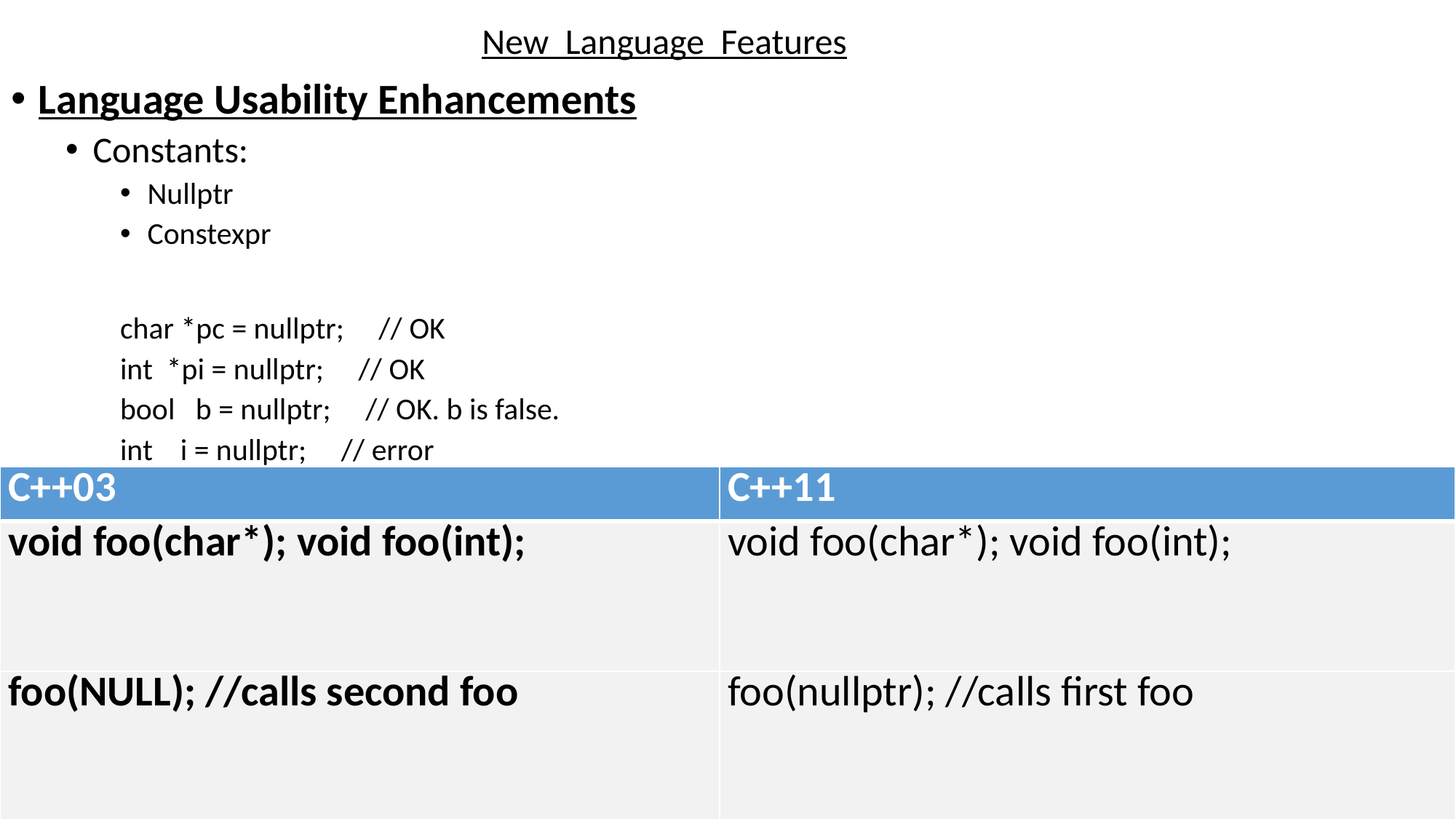

# New  Language  Features
Language Usability Enhancements
Constants:
Nullptr
Constexpr

char *pc = nullptr;     // OK
int  *pi = nullptr;     // OK
bool   b = nullptr;     // OK. b is false.
int    i = nullptr;     // error

foo(nullptr);           // calls foo(nullptr_t), not foo(int);
| C++03 | C++11 |
| --- | --- |
| void foo(char\*); void foo(int); | void foo(char\*); void foo(int); |
| foo(NULL); //calls second foo | foo(nullptr); //calls first foo |